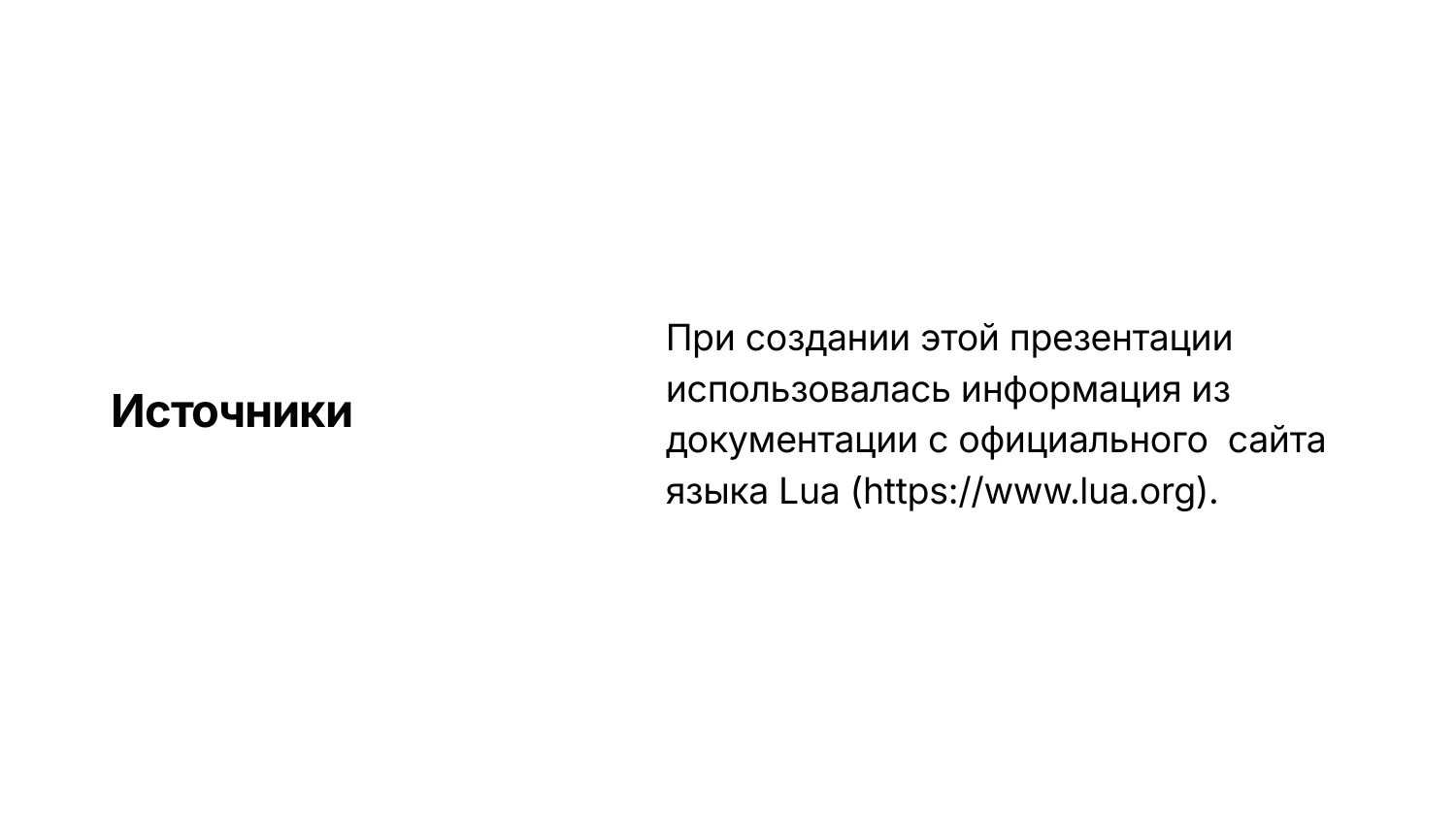

При создании этой презентации  использовалась информация из документации с официального  сайта языка Lua (https://www.lua.org).
Источники